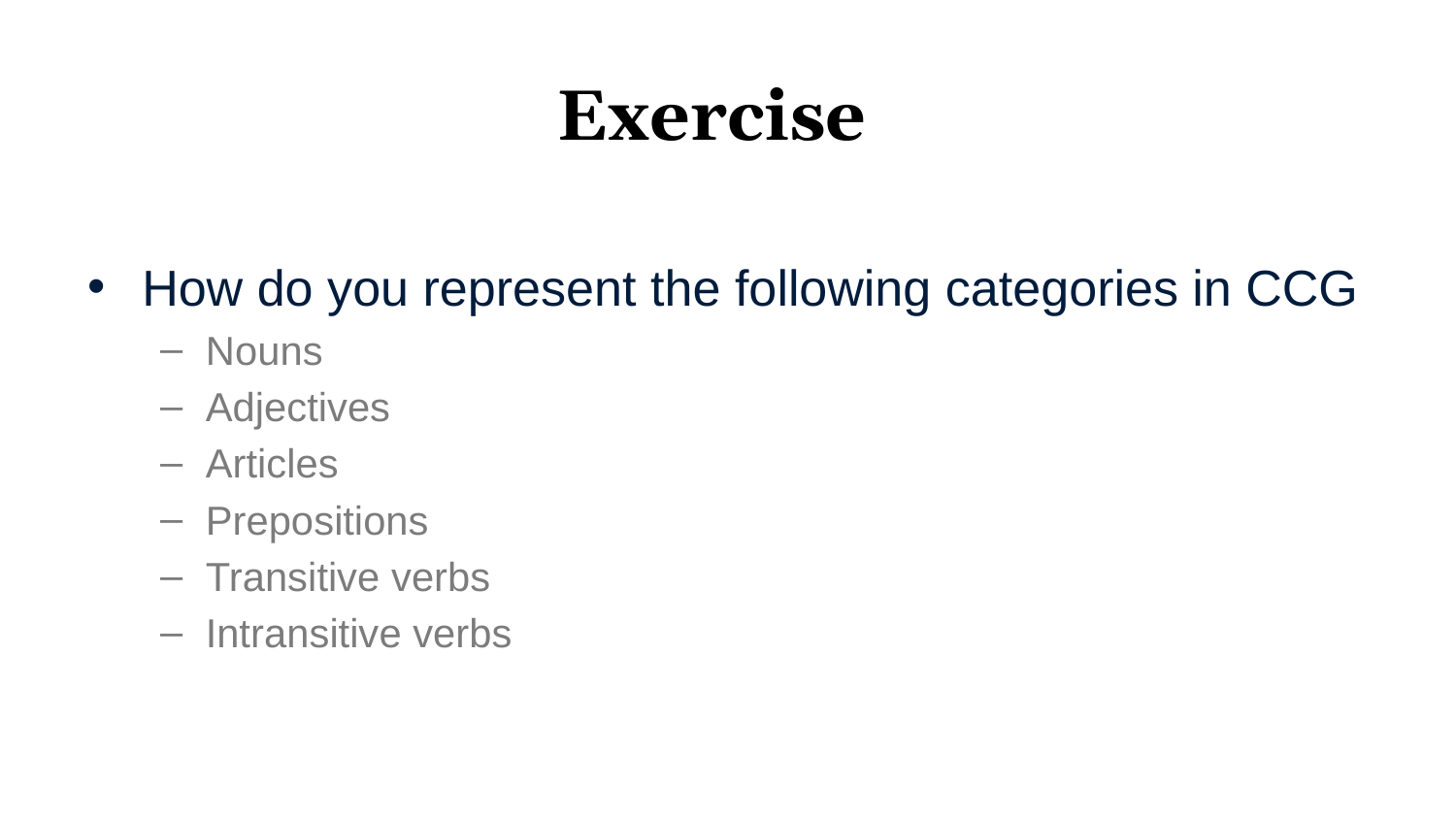

# Exercise
How do you represent the following categories in CCG
Nouns
Adjectives
Articles
Prepositions
Transitive verbs
Intransitive verbs